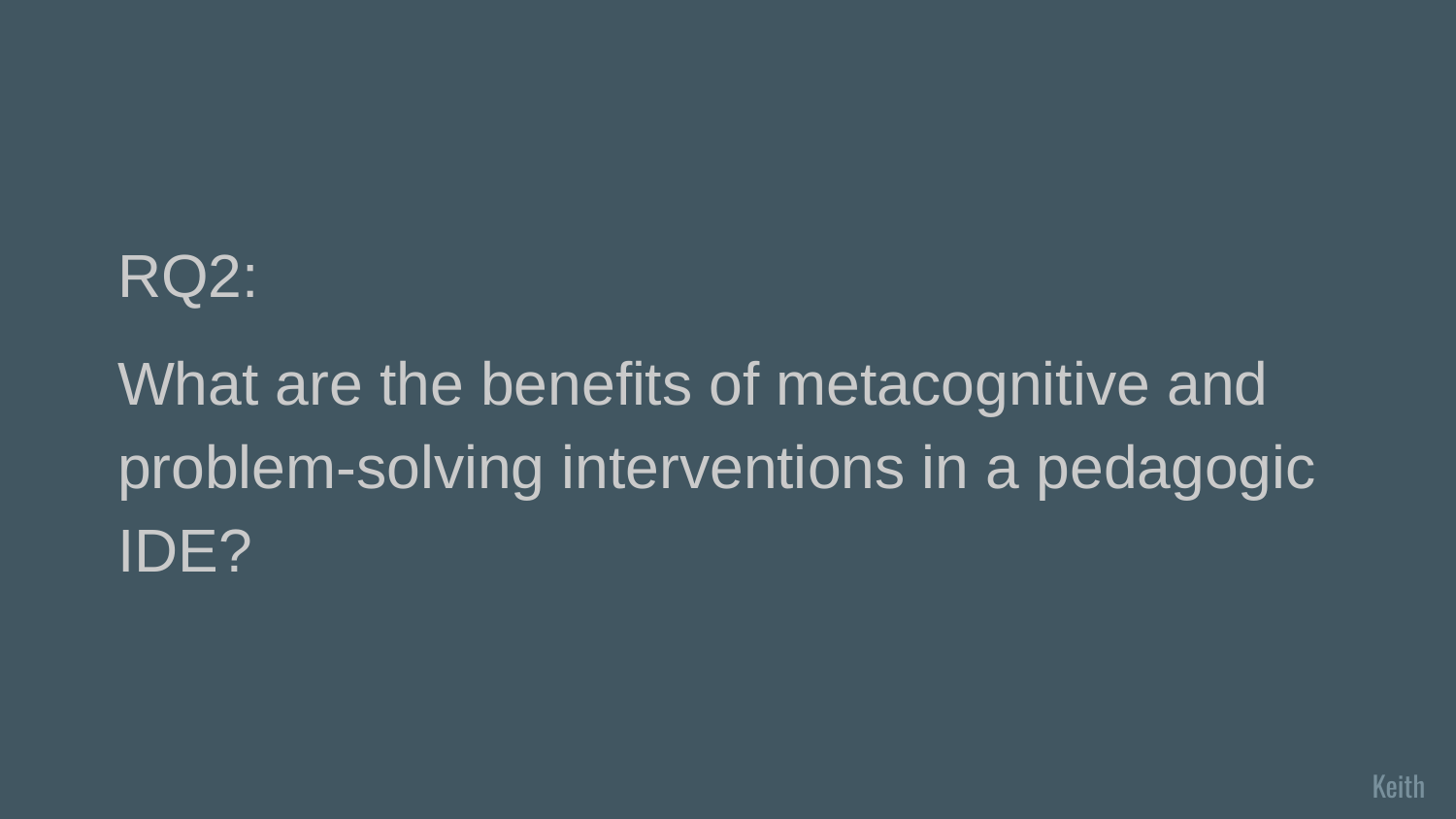

# RQ2:
What are the benefits of metacognitive and problem-solving interventions in a pedagogic IDE?
Keith